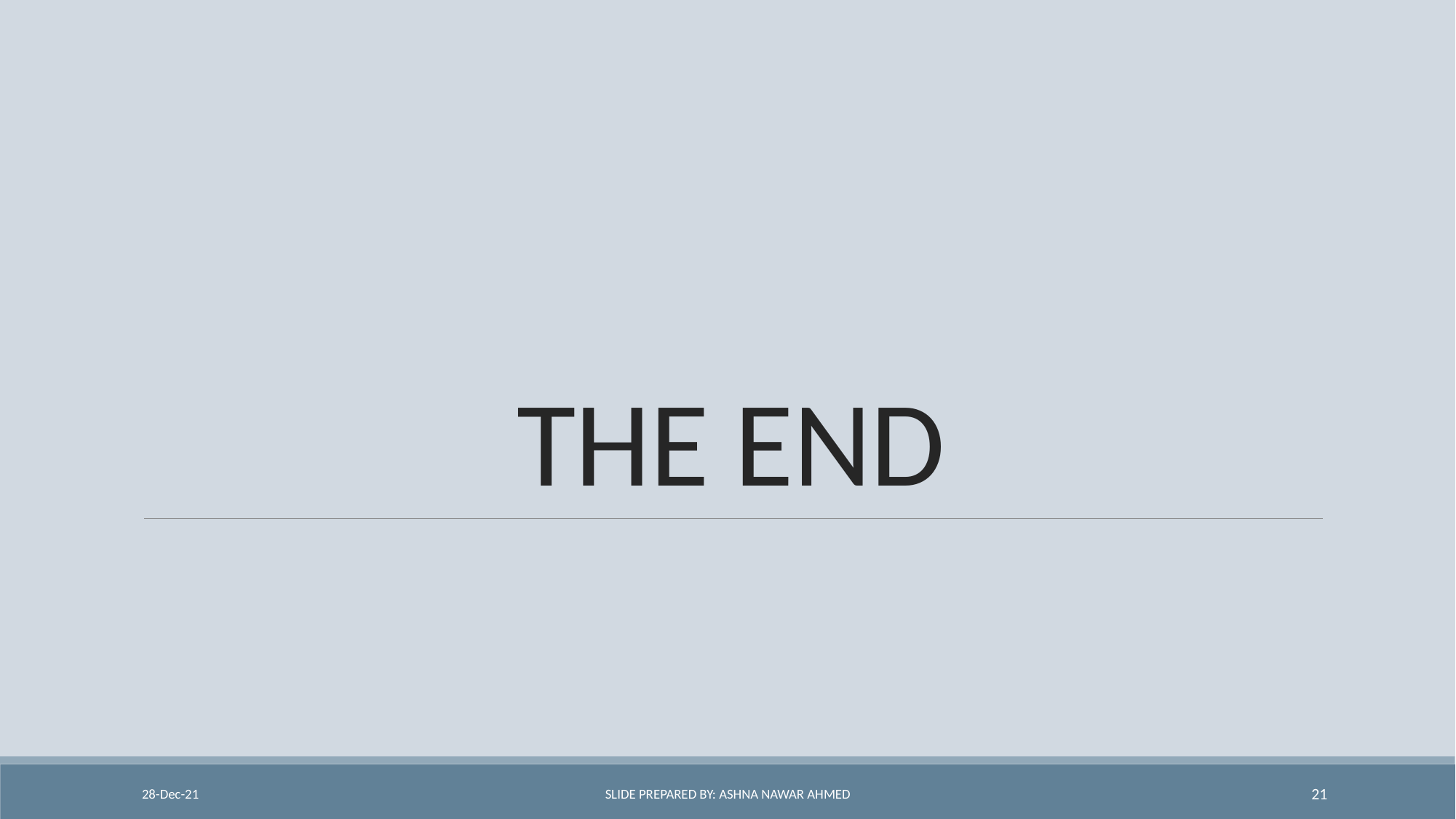

# THE END
28-Dec-21
Slide Prepared By: Ashna Nawar Ahmed
21